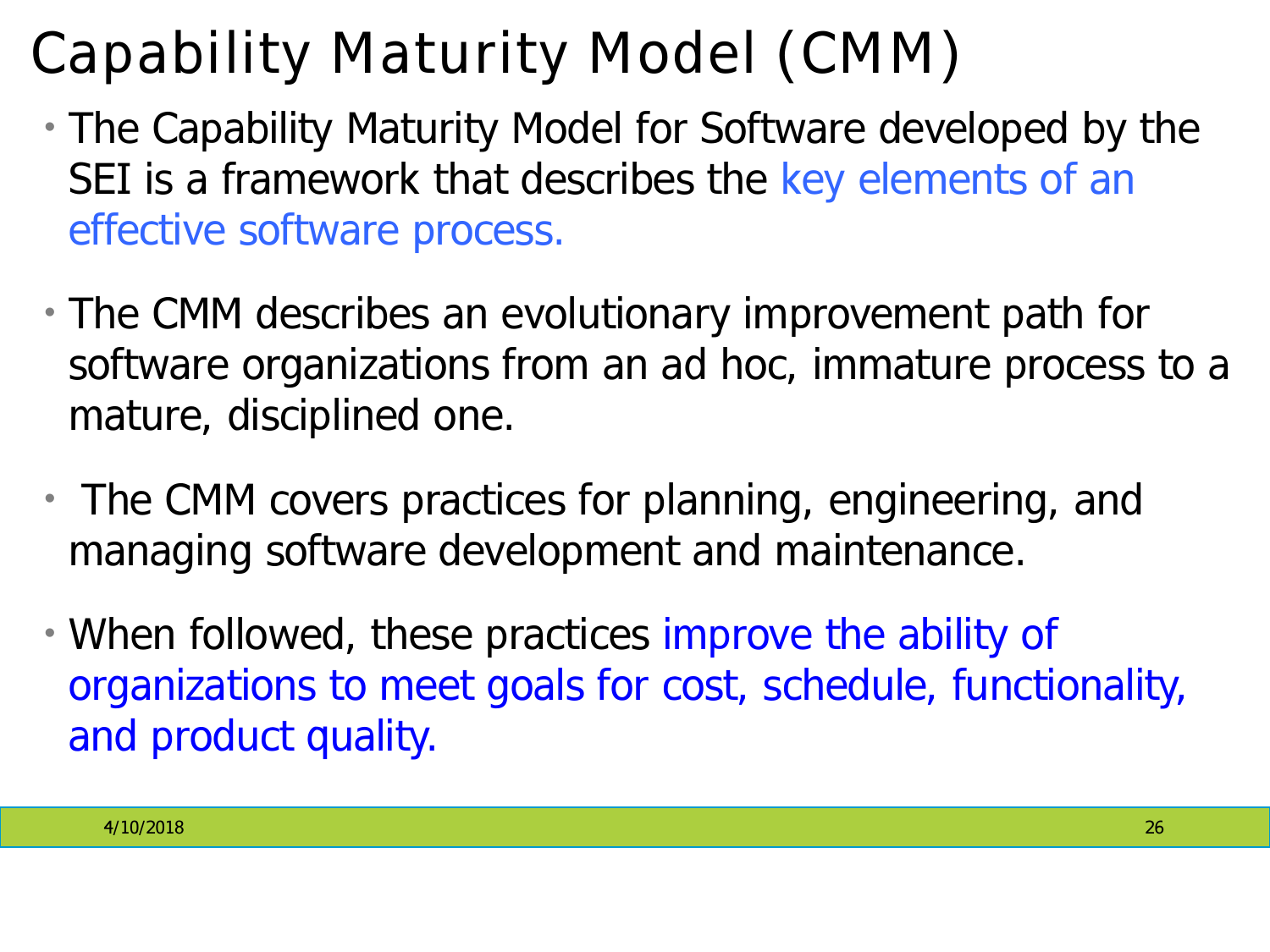

# Capability Maturity Model (CMM)
The Capability Maturity Model for Software developed by the SEI is a framework that describes the key elements of an effective software process.

The CMM describes an evolutionary improvement path for software organizations from an ad hoc, immature process to a mature, disciplined one.

 The CMM covers practices for planning, engineering, and managing software development and maintenance.

When followed, these practices improve the ability of organizations to meet goals for cost, schedule, functionality, and product quality.
4/10/2018
26